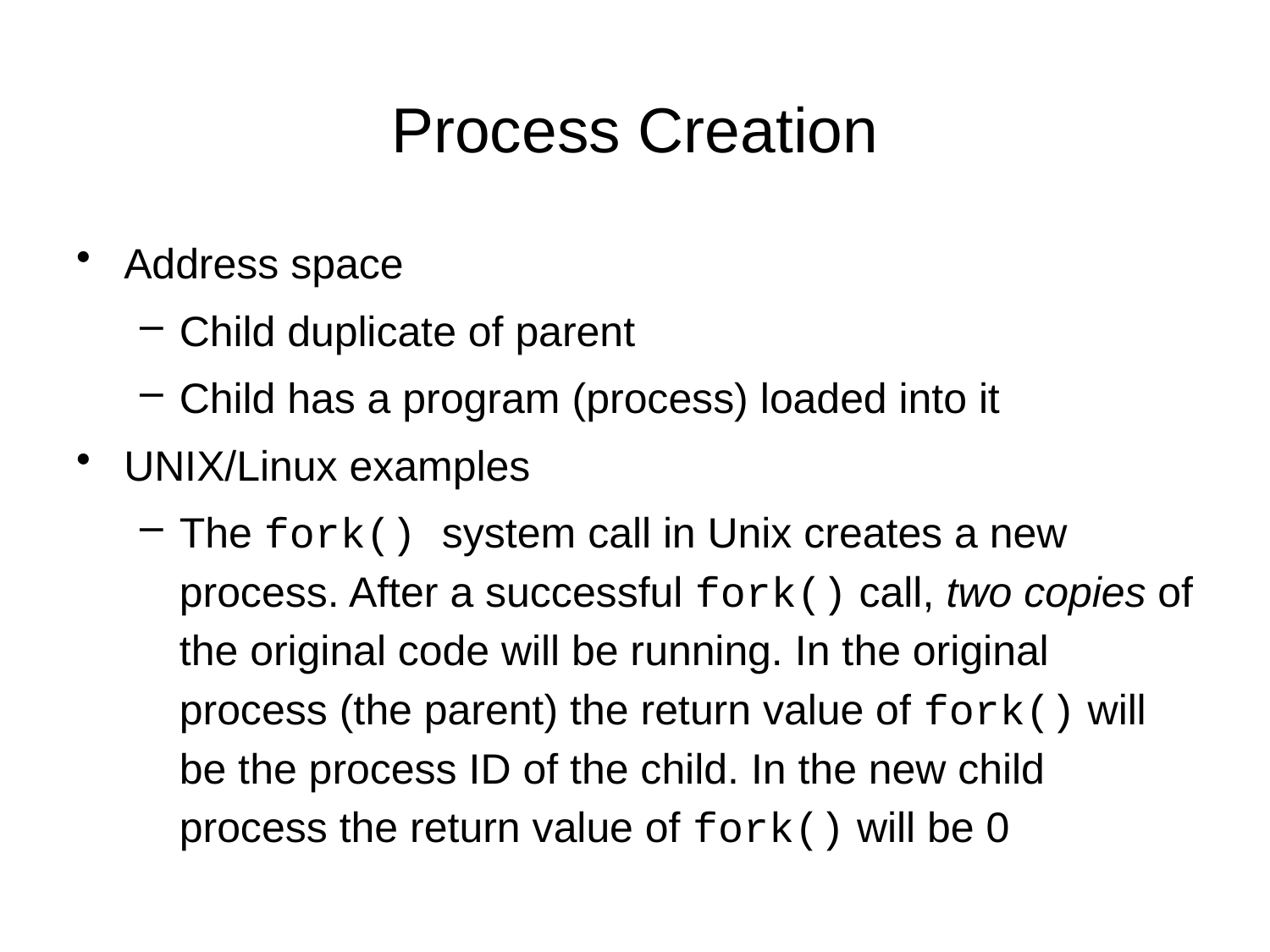

# Process Creation
Address space
Child duplicate of parent
Child has a program (process) loaded into it
UNIX/Linux examples
The fork() system call in Unix creates a new process. After a successful fork() call, two copies of the original code will be running. In the original process (the parent) the return value of fork() will be the process ID of the child. In the new child process the return value of fork() will be 0